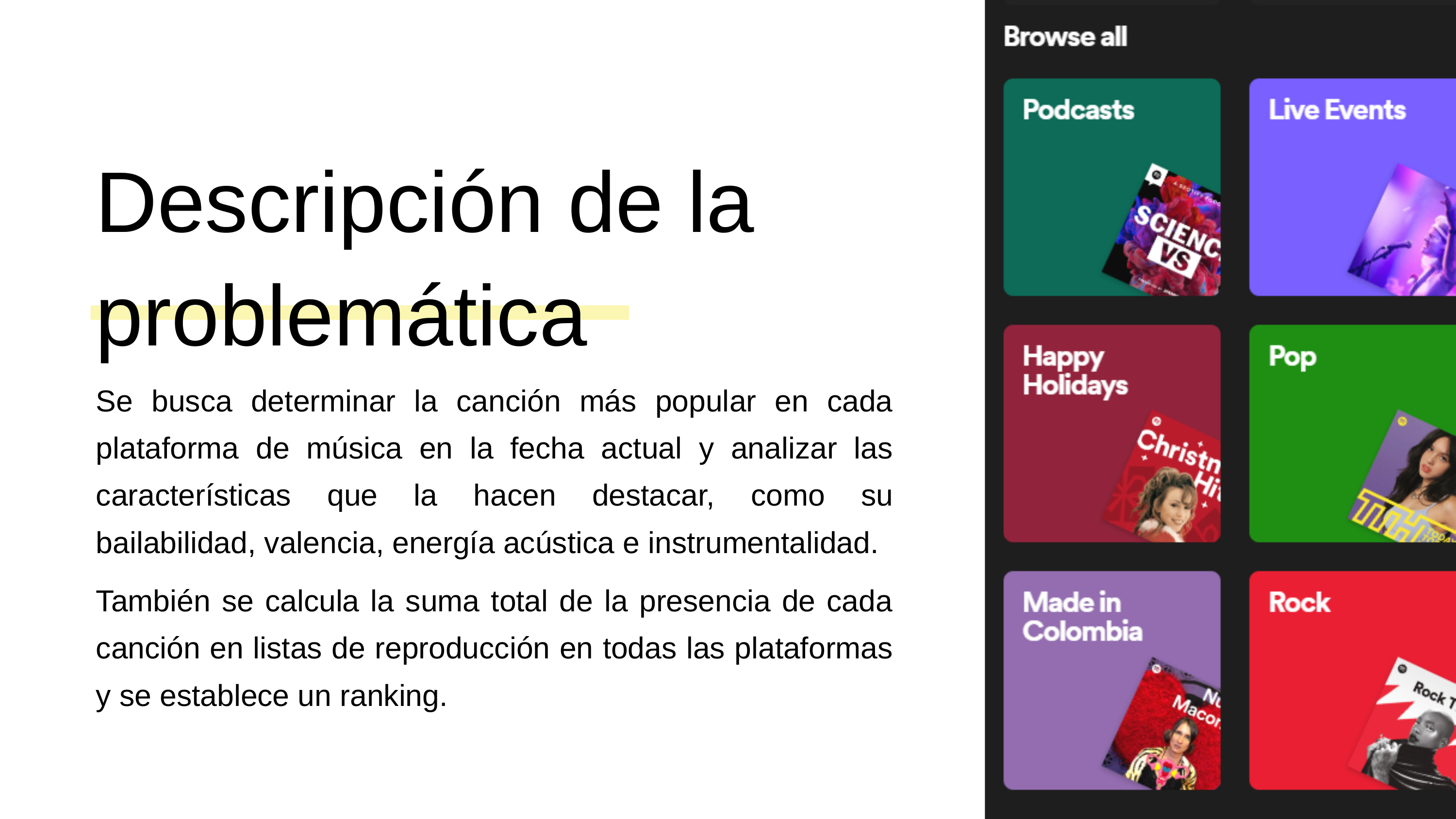

Descripción de la problemática

Se busca determinar la canción más popular en cada plataforma de música en la fecha actual y analizar las características que la hacen destacar, como su bailabilidad, valencia, energía acústica e instrumentalidad.
También se calcula la suma total de la presencia de cada canción en listas de reproducción en todas las plataformas y se establece un ranking.